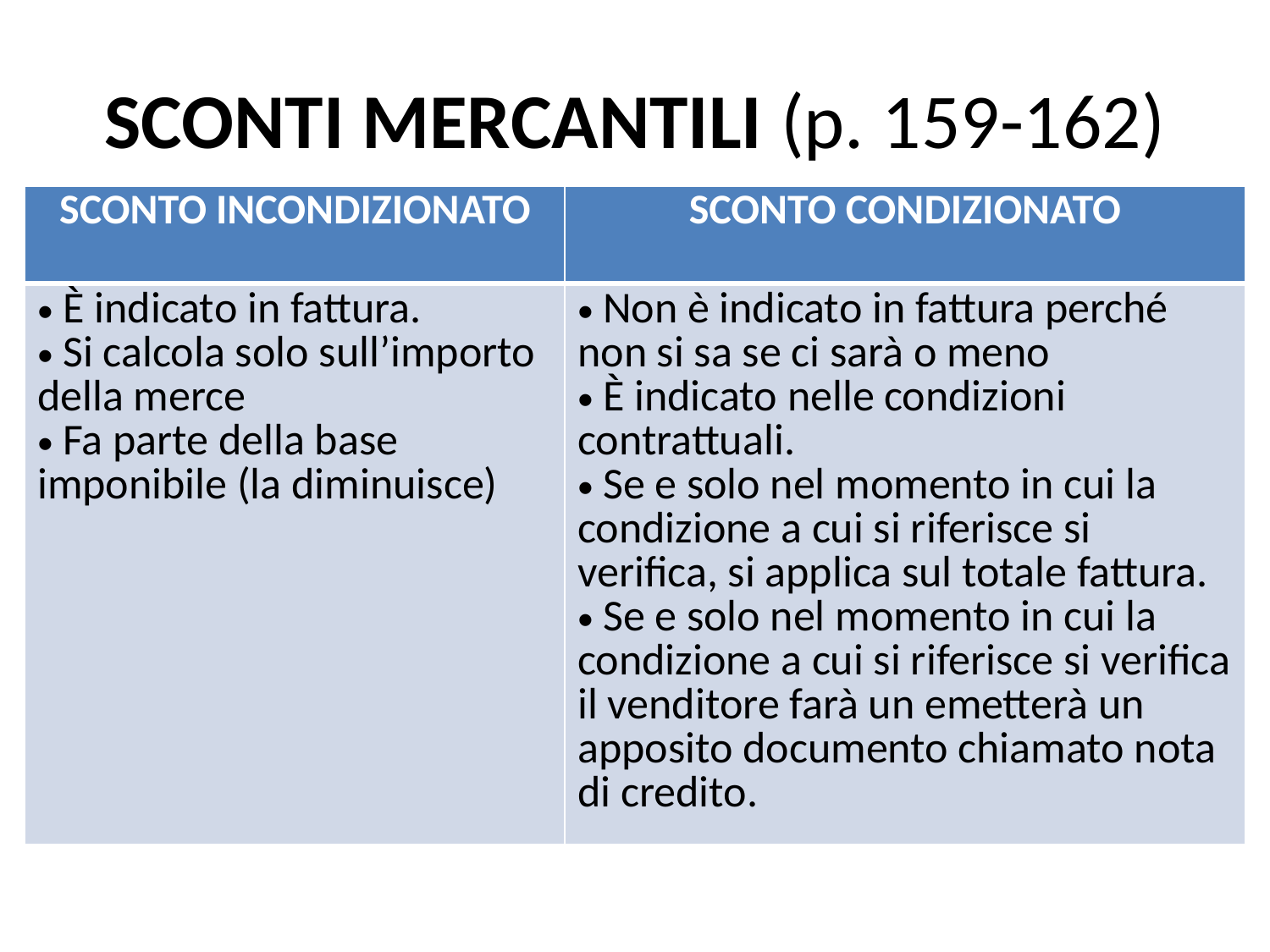

# SCONTI MERCANTILI (p. 159-162)
| SCONTO INCONDIZIONATO | SCONTO CONDIZIONATO |
| --- | --- |
| È indicato in fattura. Si calcola solo sull’importo della merce Fa parte della base imponibile (la diminuisce) | Non è indicato in fattura perché non si sa se ci sarà o meno È indicato nelle condizioni contrattuali. Se e solo nel momento in cui la condizione a cui si riferisce si verifica, si applica sul totale fattura. Se e solo nel momento in cui la condizione a cui si riferisce si verifica il venditore farà un emetterà un apposito documento chiamato nota di credito. |